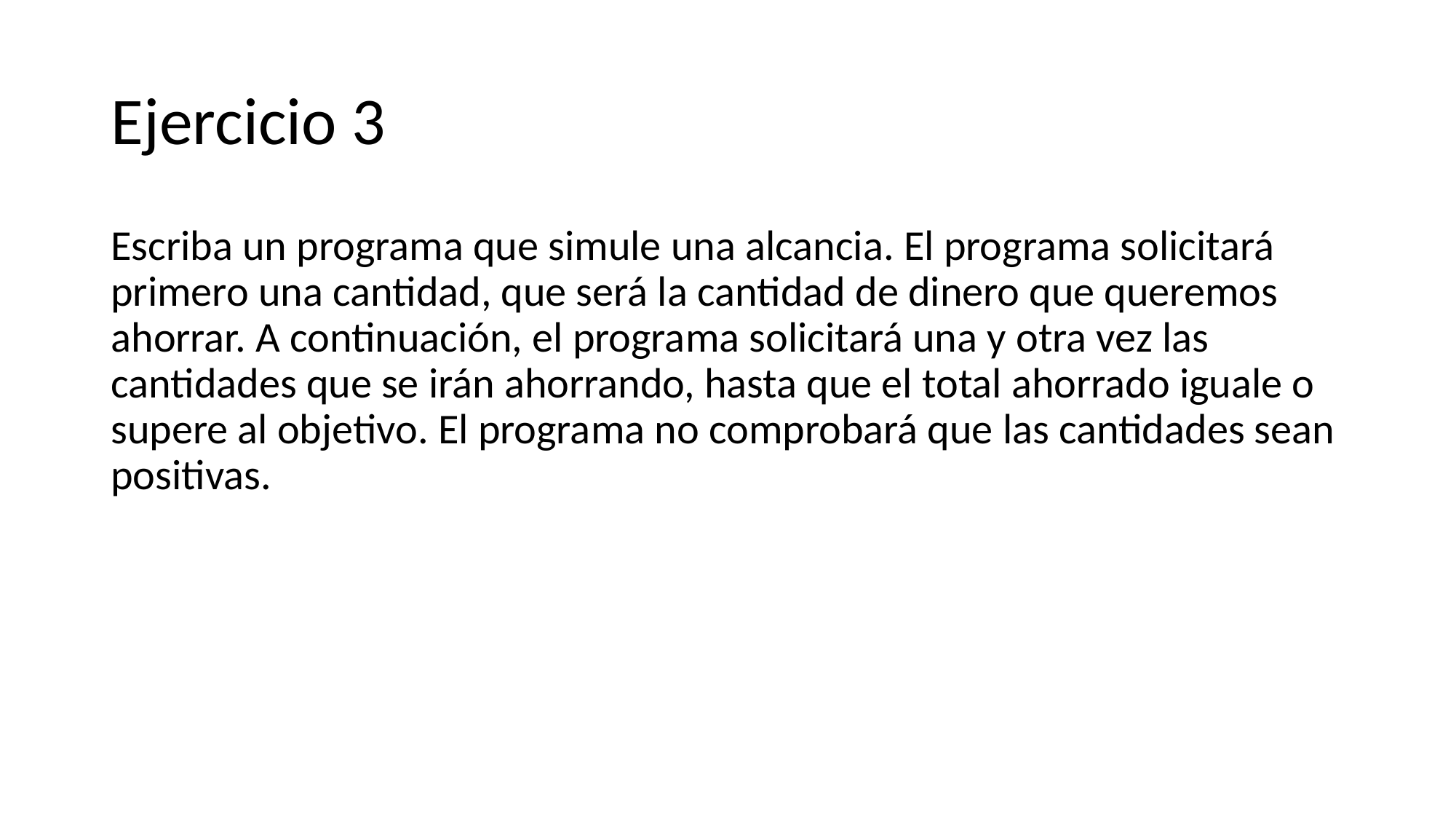

# Ejercicio 3
Escriba un programa que simule una alcancia. El programa solicitará primero una cantidad, que será la cantidad de dinero que queremos ahorrar. A continuación, el programa solicitará una y otra vez las cantidades que se irán ahorrando, hasta que el total ahorrado iguale o supere al objetivo. El programa no comprobará que las cantidades sean positivas.